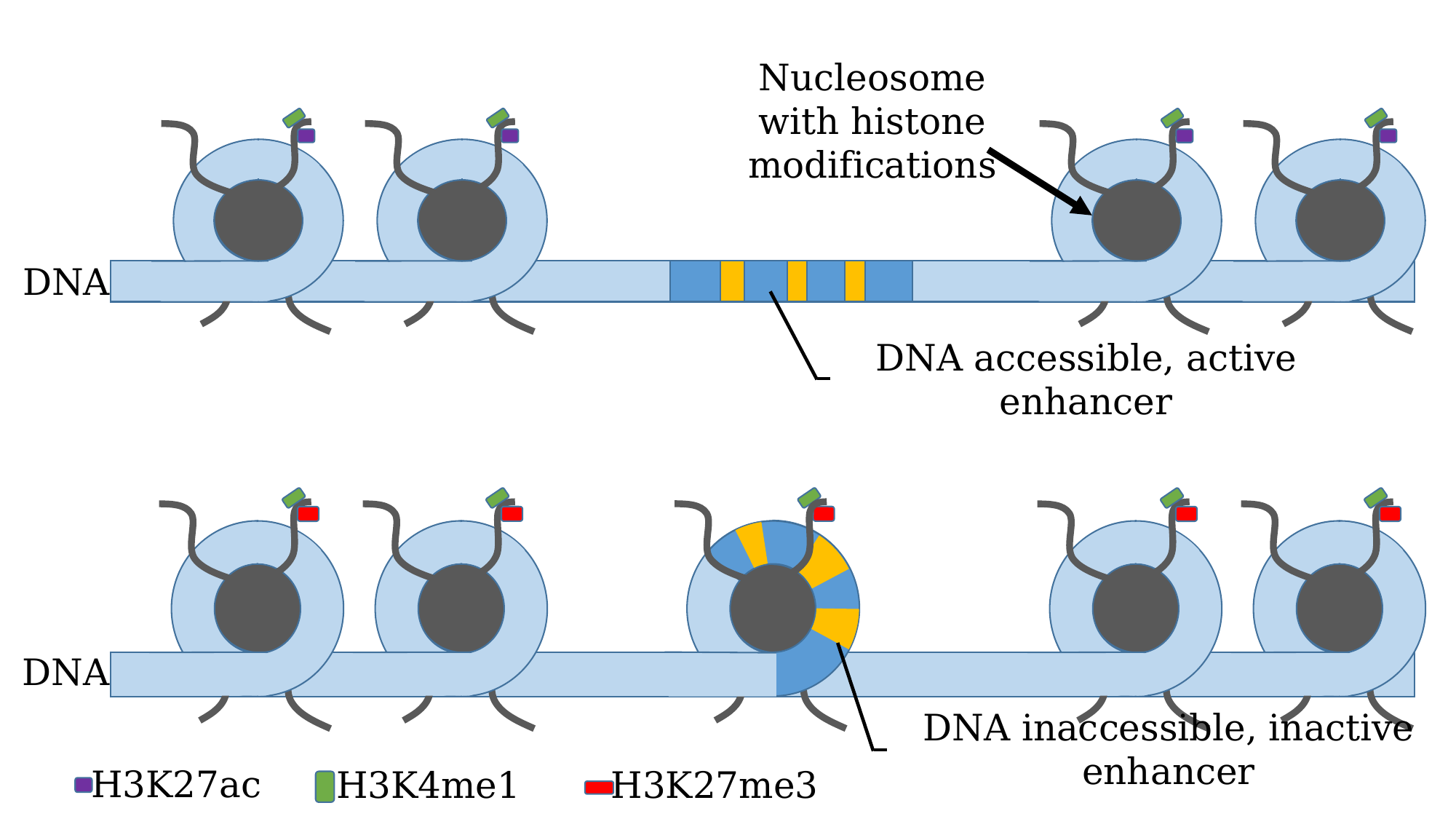

Nucleosome
with histone modifications

DNA

DNA

H3K27ac
H3K27me3
H3K4me1

DNA accessible, active enhancer
DNA inaccessible, inactive enhancer